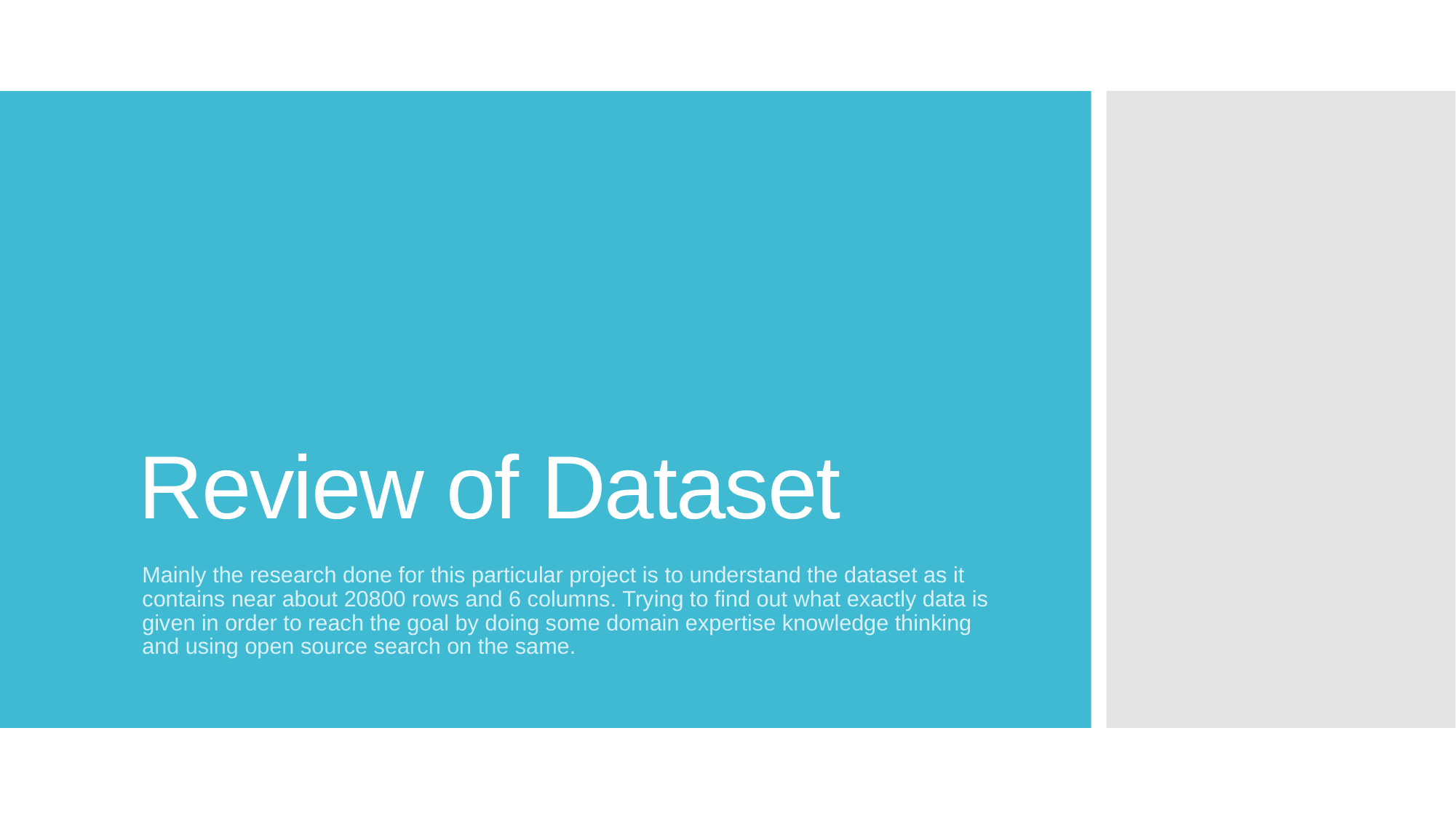

# Review of Dataset
Mainly the research done for this particular project is to understand the dataset as it contains near about 20800 rows and 6 columns. Trying to find out what exactly data is given in order to reach the goal by doing some domain expertise knowledge thinking and using open source search on the same.